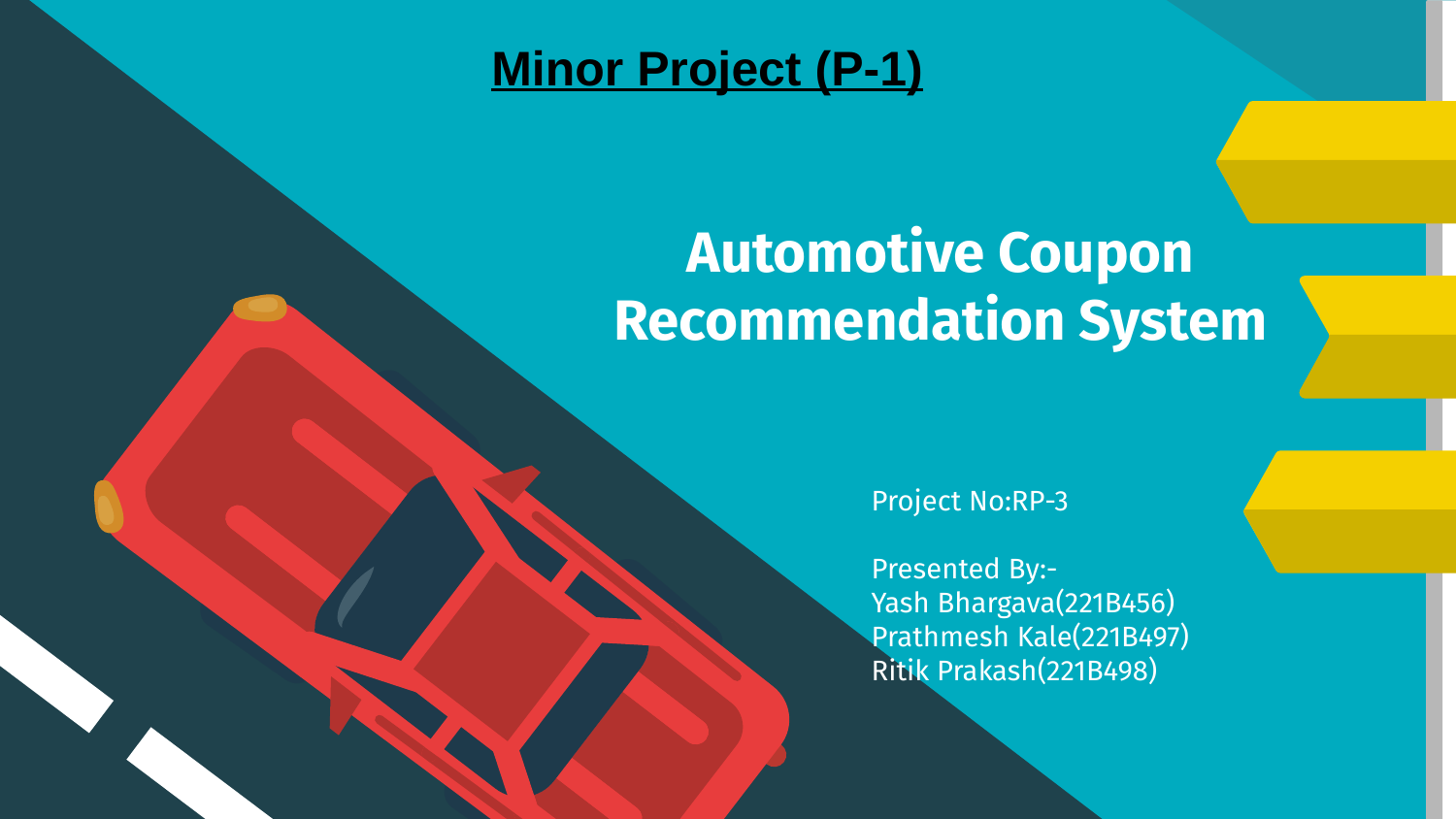

Minor Project (P-1)
# Automotive Coupon Recommendation System

Project No:RP-3

Presented By:-
Yash Bhargava(221B456)
Prathmesh Kale(221B497)
Ritik Prakash(221B498)